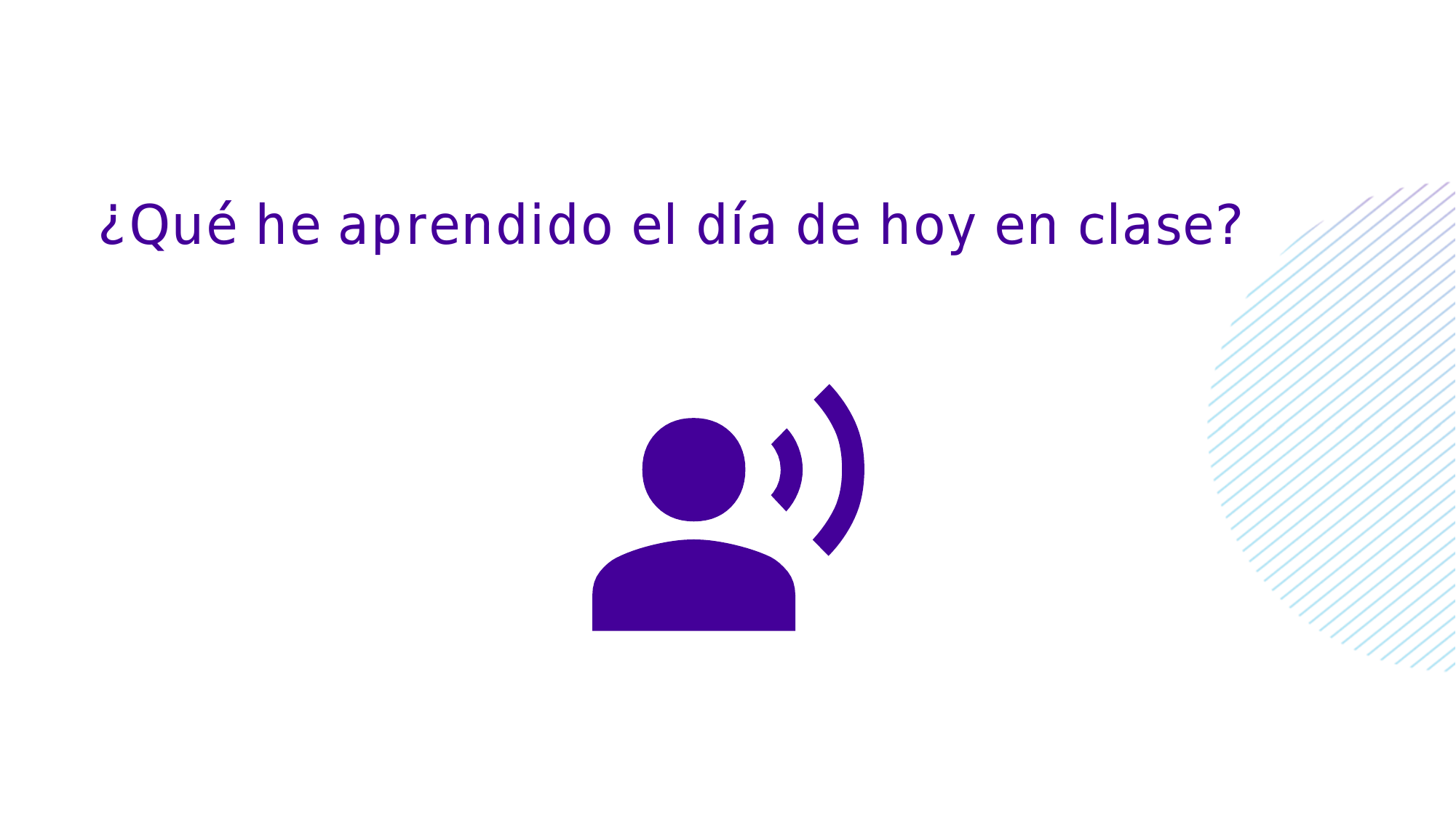

# ¿Qué he aprendido el día de hoy en clase?